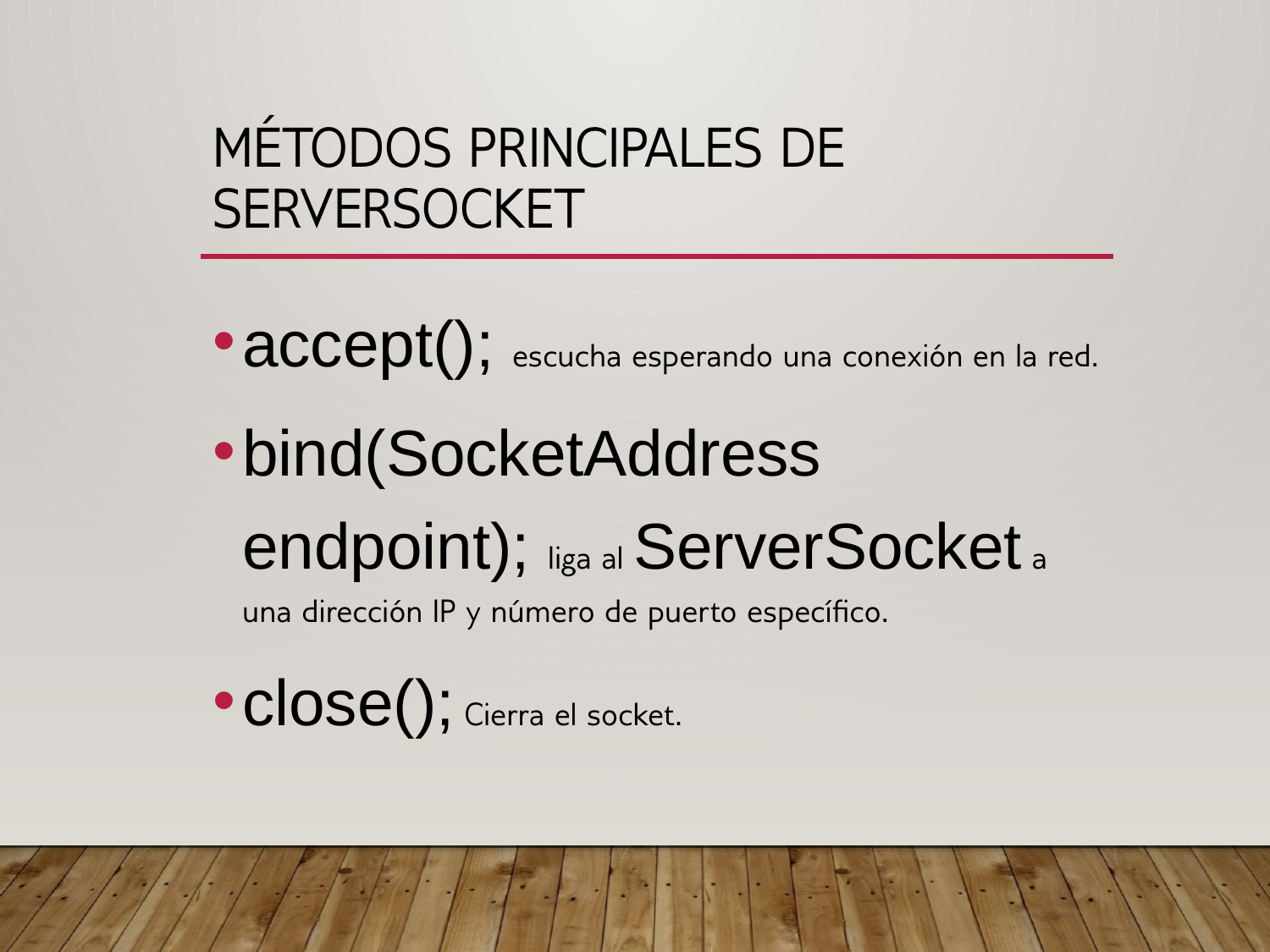

# Métodos principales de ServerSocket
accept(); escucha esperando una conexión en la red.
bind(SocketAddress endpoint); liga al ServerSocket a una dirección IP y número de puerto específico.
close(); Cierra el socket.